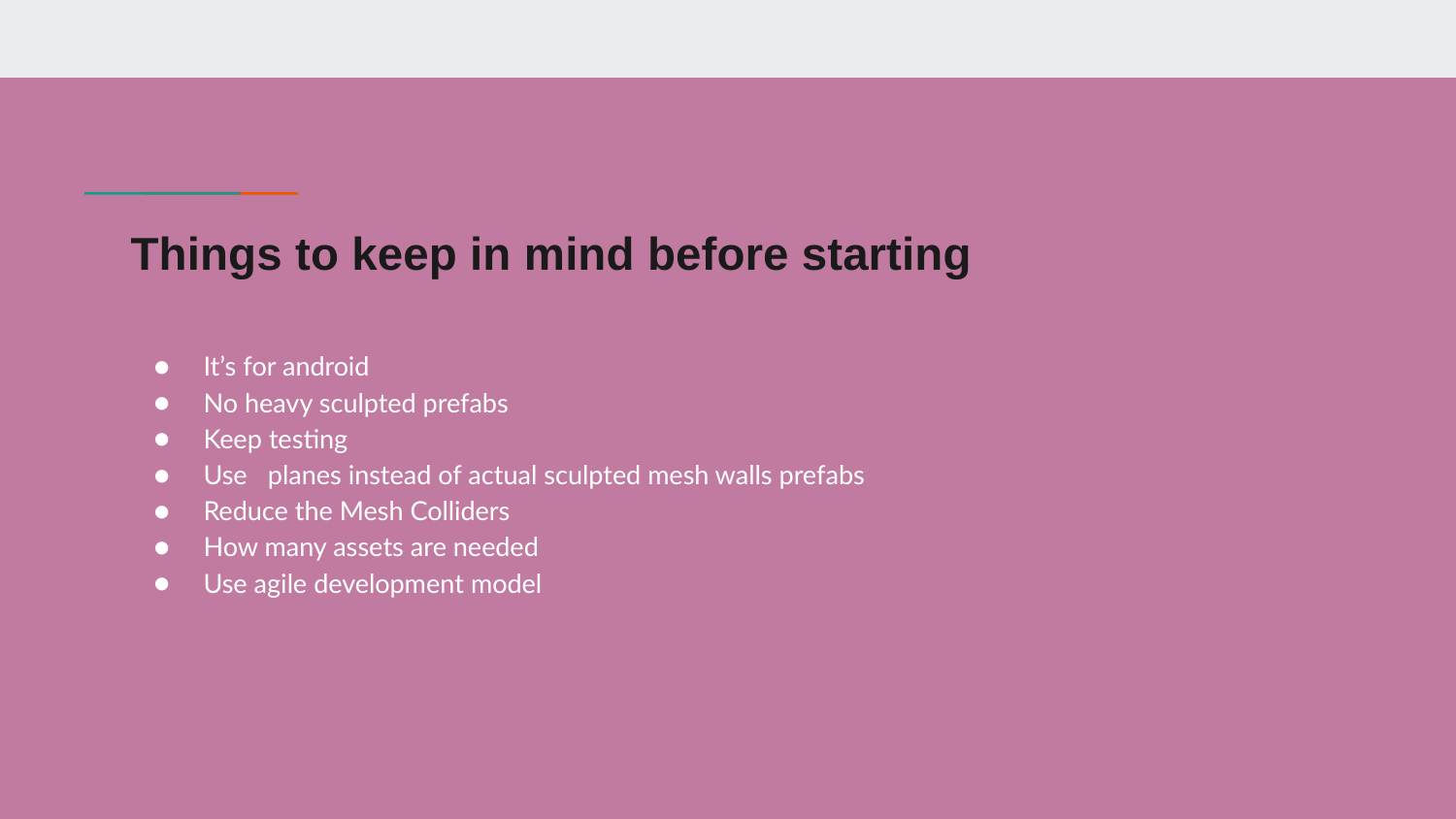

# Things to keep in mind before starting
It’s for android
No heavy sculpted prefabs
Keep testing
Use   planes instead of actual sculpted mesh walls prefabs
Reduce the Mesh Colliders
How many assets are needed
Use agile development model